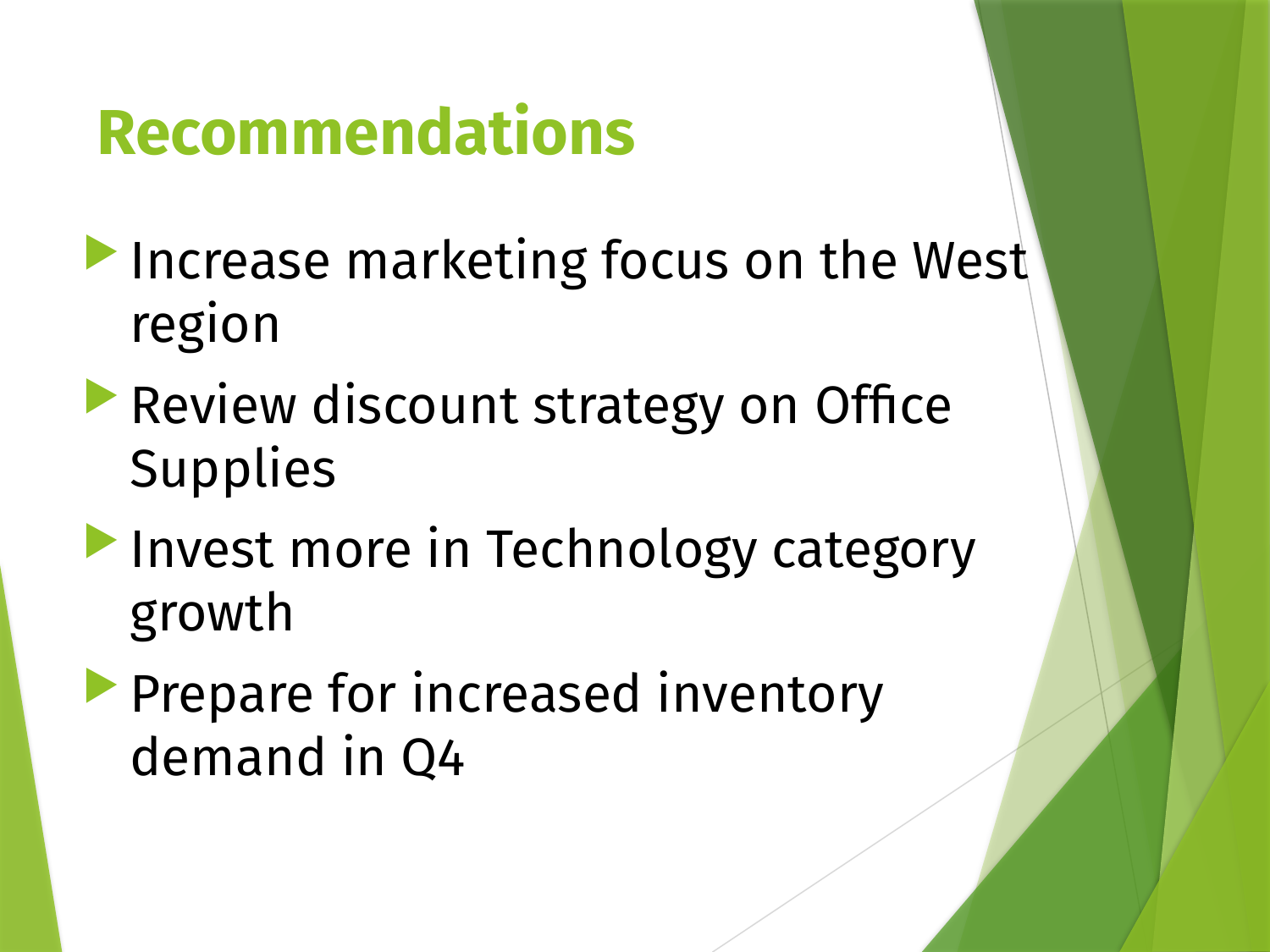

# Recommendations
Increase marketing focus on the West region
Review discount strategy on Office Supplies
Invest more in Technology category growth
Prepare for increased inventory demand in Q4